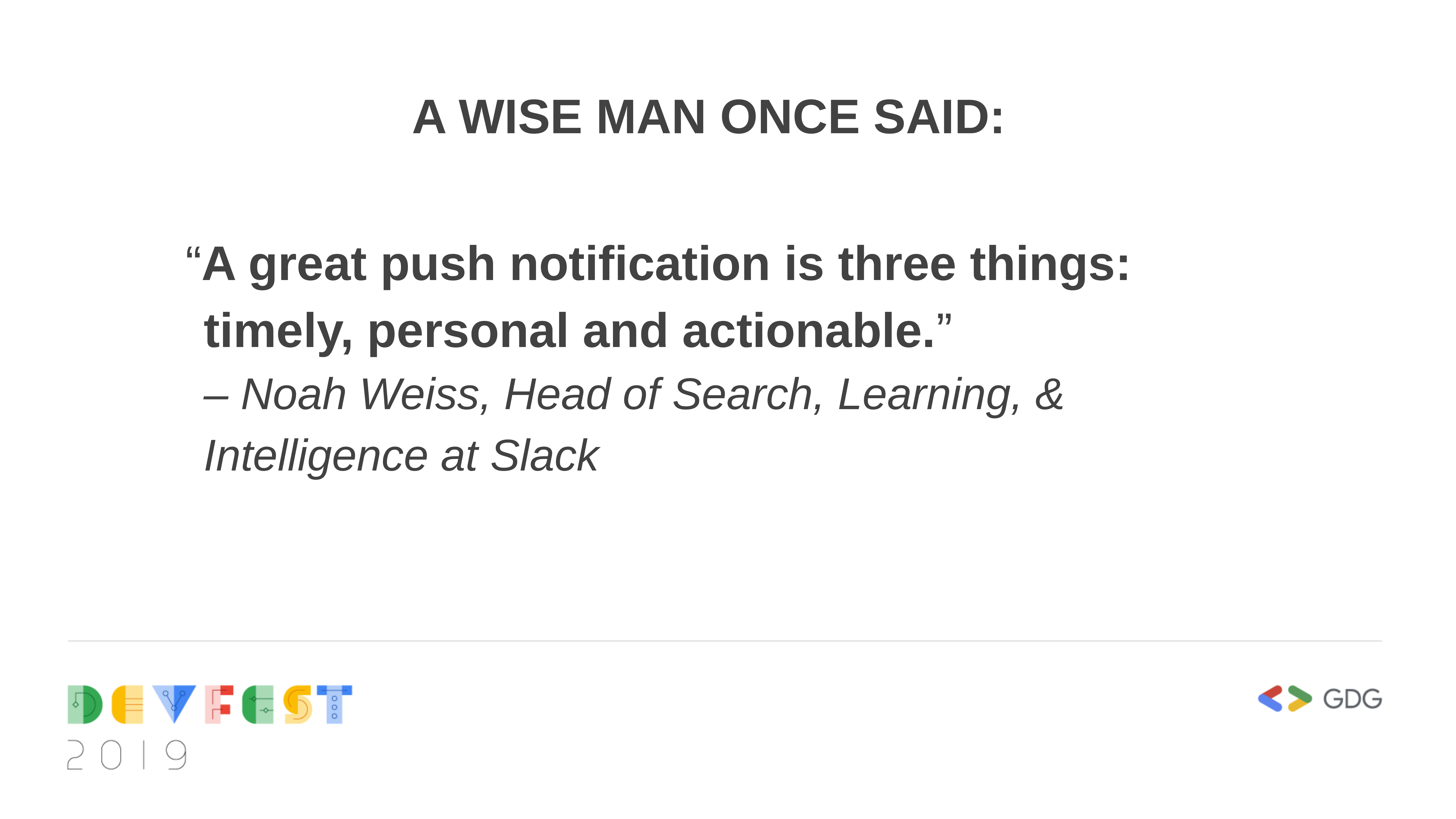

# A WISE MAN ONCE SAID:
“A great push notification is three things: timely, personal and actionable.”
– Noah Weiss, Head of Search, Learning, & Intelligence at Slack